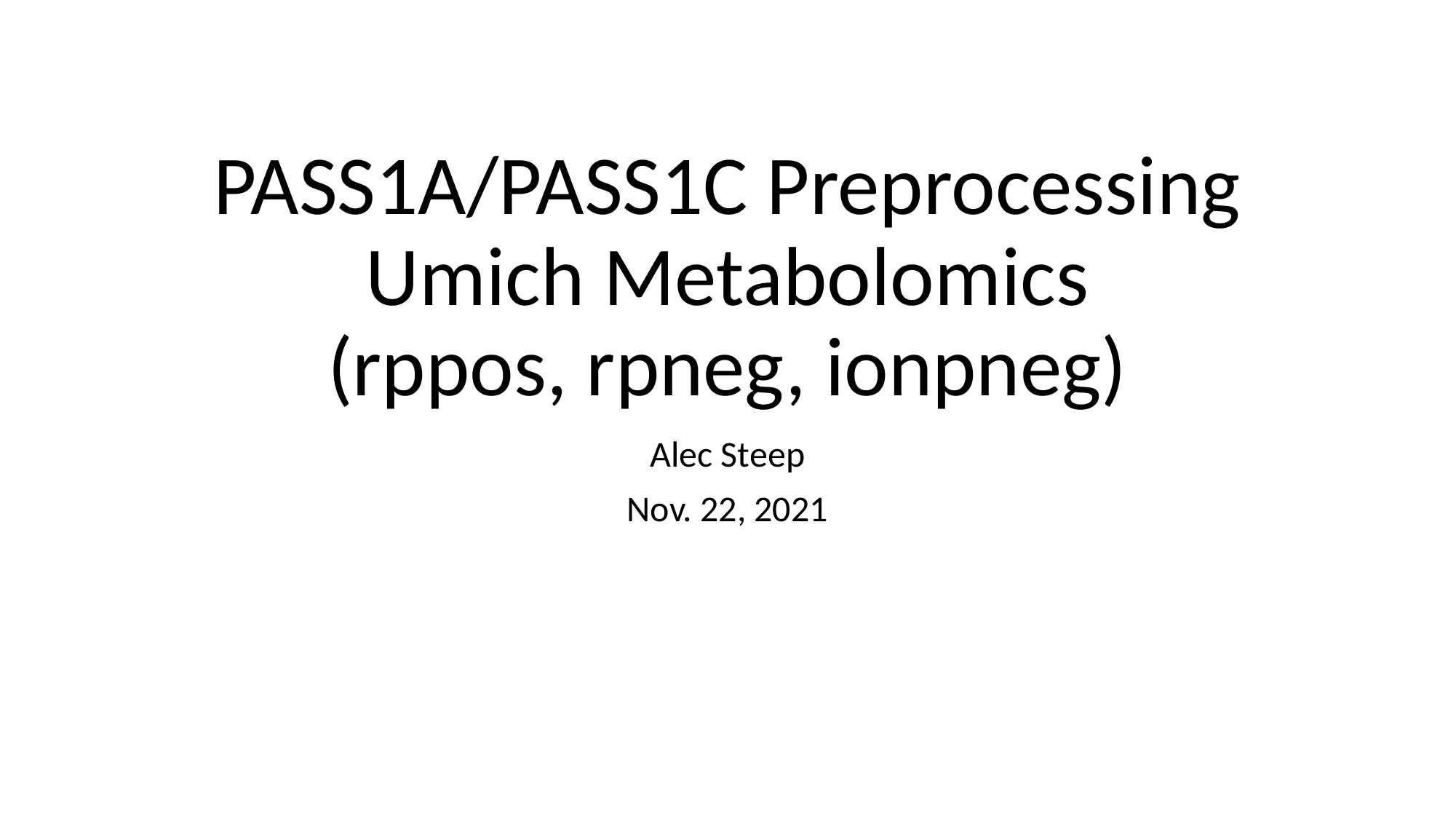

# PASS1A/PASS1C Preprocessing Umich Metabolomics (rppos, rpneg, ionpneg)
Alec Steep
Nov. 22, 2021